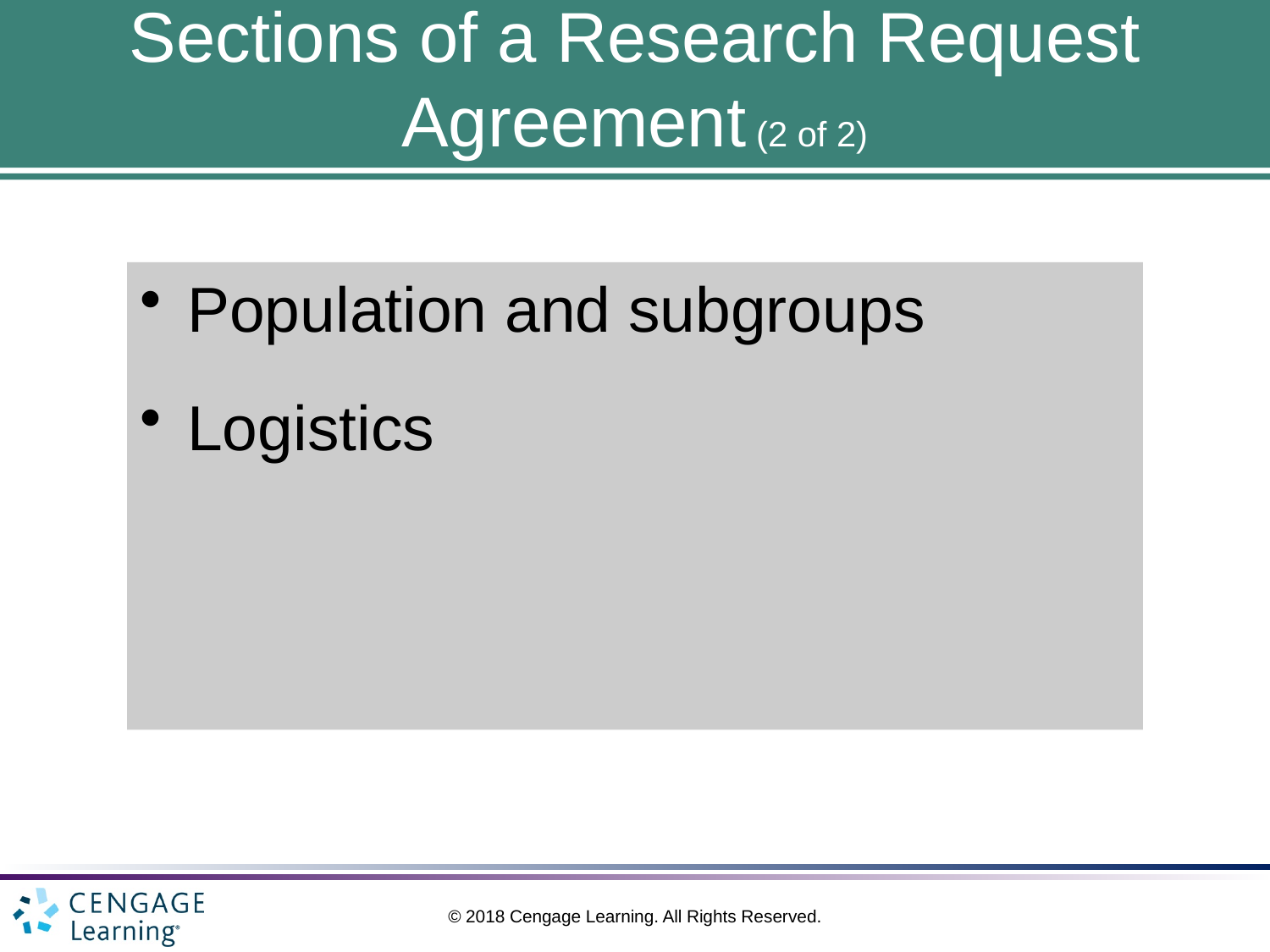

# Sections of a Research Request Agreement (2 of 2)
Population and subgroups
Logistics